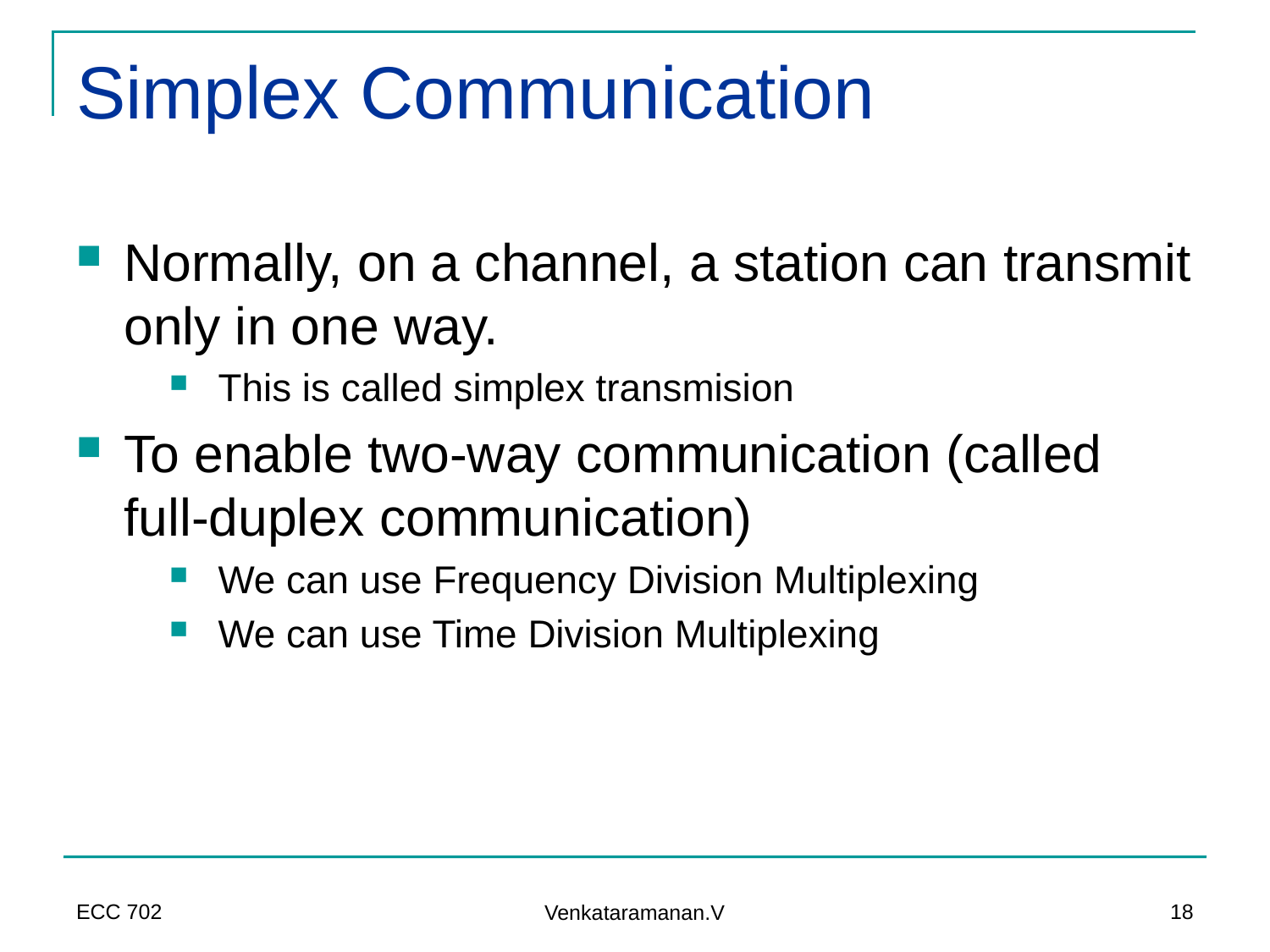

# Simplex Communication
Normally, on a channel, a station can transmit only in one way.
This is called simplex transmision
To enable two-way communication (called full-duplex communication)
We can use Frequency Division Multiplexing
We can use Time Division Multiplexing
ECC 702
18
Venkataramanan.V